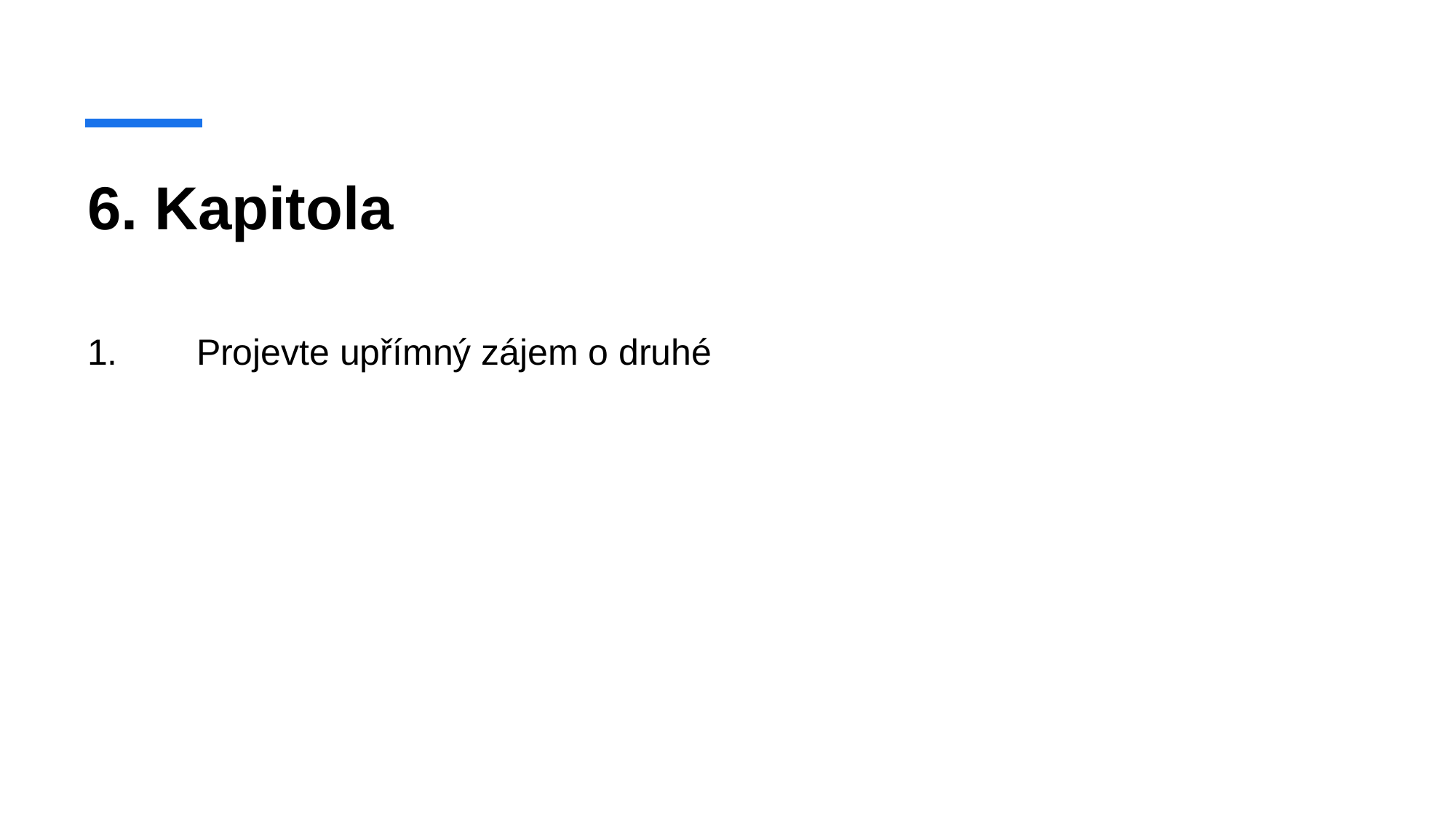

# 6. Kapitola
1. 	Projevte upřímný zájem o druhé